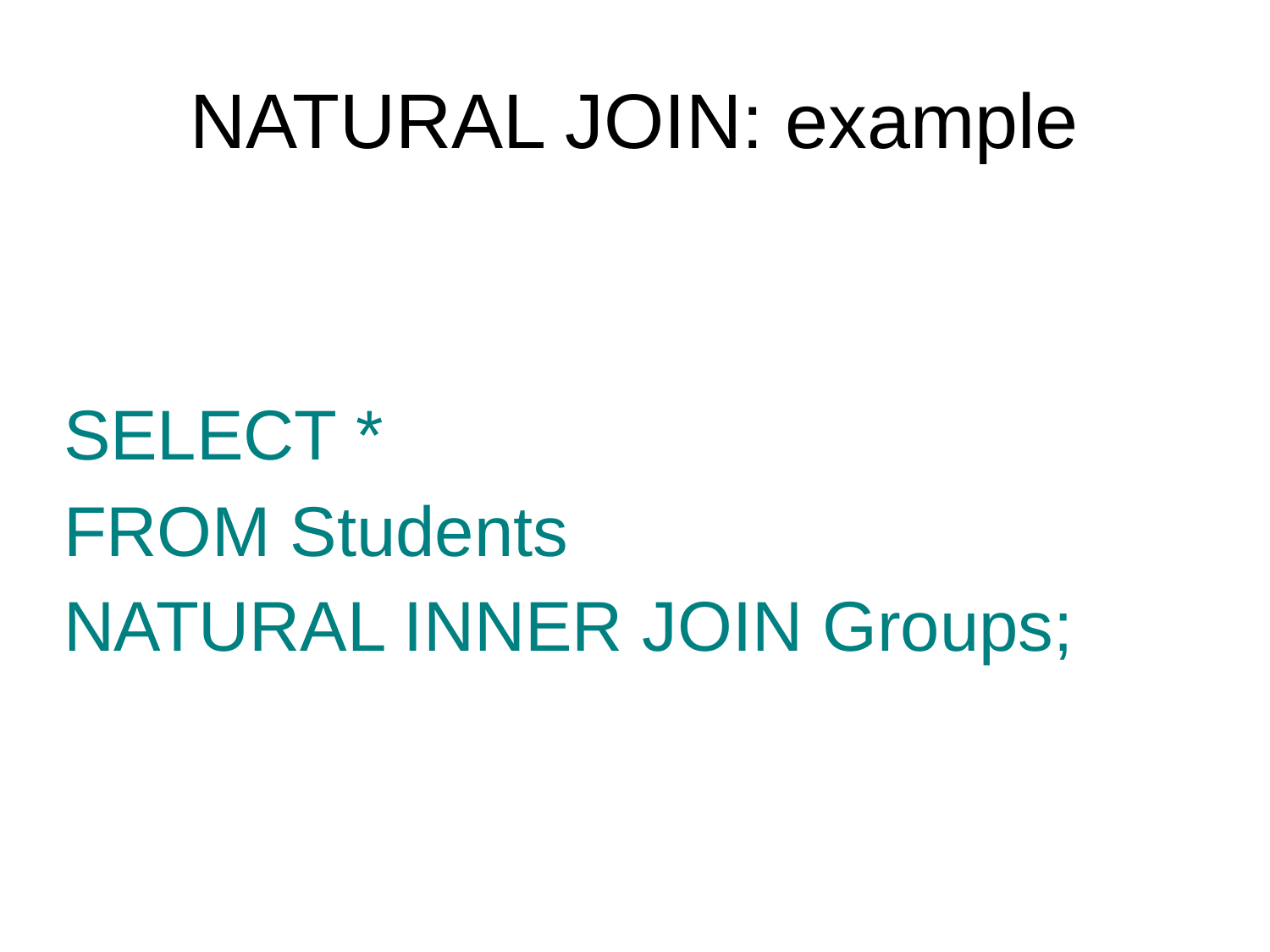

NATURAL JOIN: example

SELECT *
FROM Students
NATURAL INNER JOIN Groups;